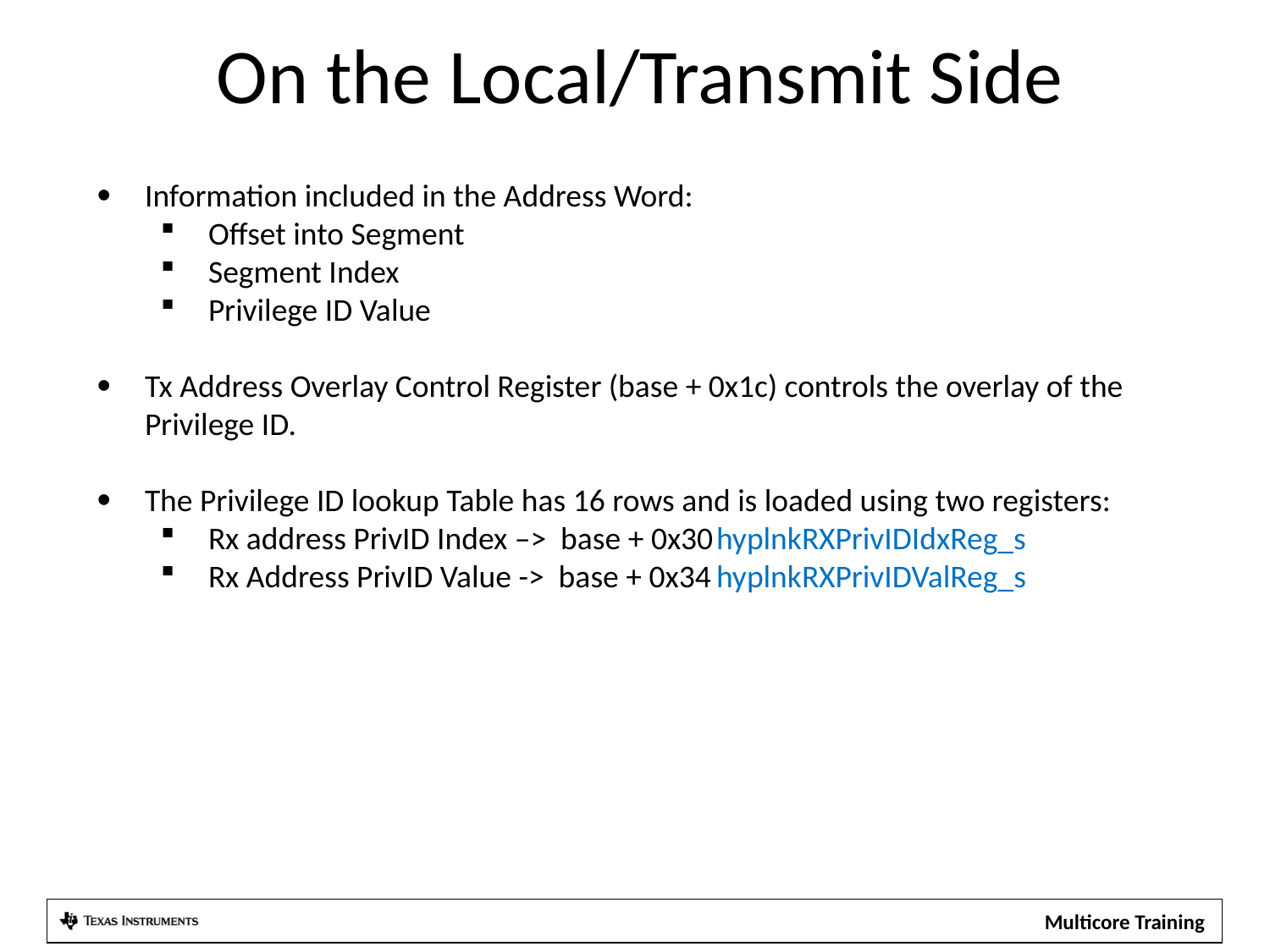

On the Local/Transmit Side
Information included in the Address Word:
Offset into Segment
Segment Index
Privilege ID Value
Tx Address Overlay Control Register (base + 0x1c) controls the overlay of the Privilege ID.
The Privilege ID lookup Table has 16 rows and is loaded using two registers:
Rx address PrivID Index –>  base + 0x30	hyplnkRXPrivIDIdxReg_s
Rx Address PrivID Value ->  base + 0x34	hyplnkRXPrivIDValReg_s